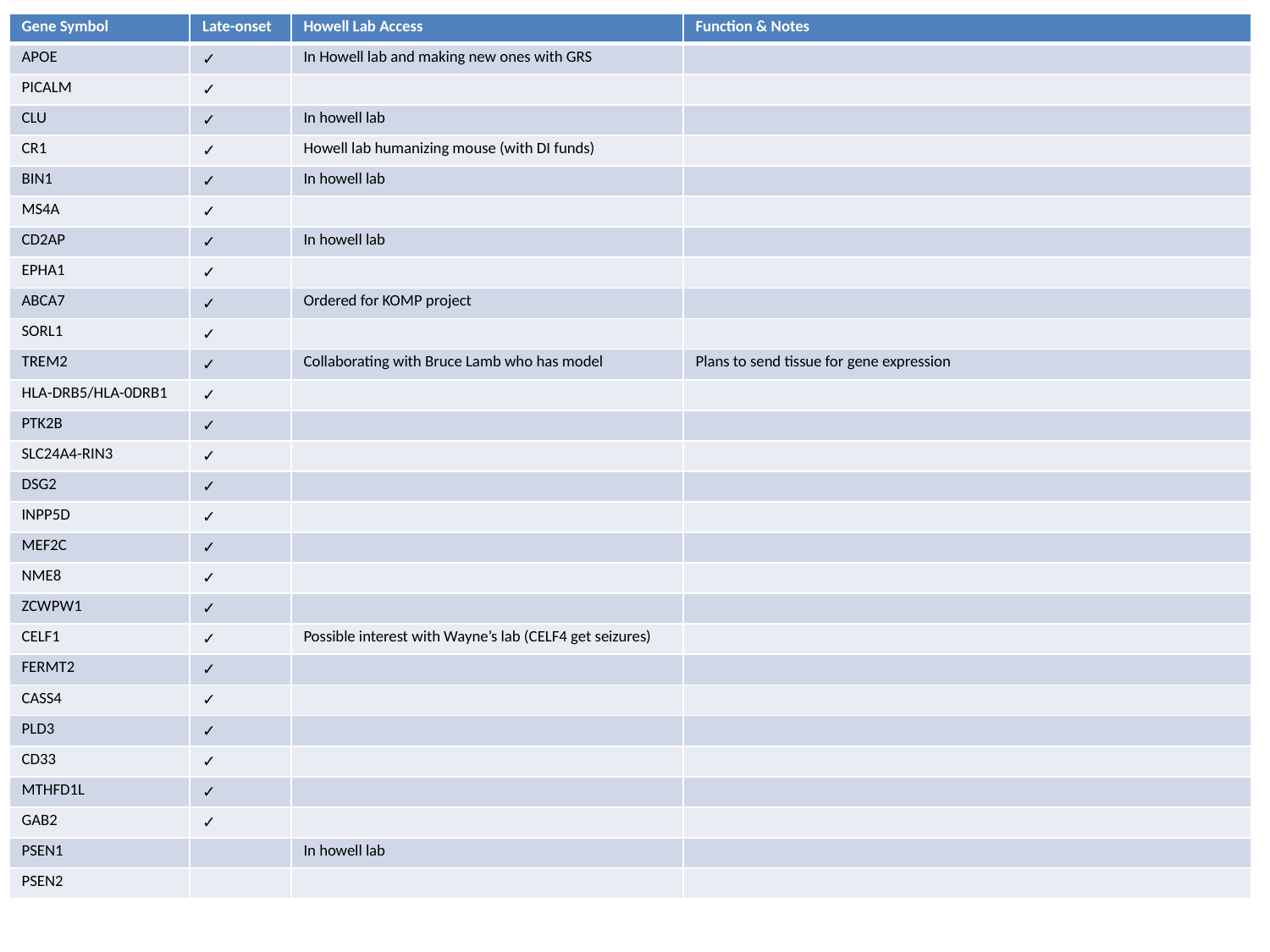

| Gene Symbol | Late-onset | Howell Lab Access | Function & Notes |
| --- | --- | --- | --- |
| APOE | ✓ | In Howell lab and making new ones with GRS |  |
| PICALM | ✓ |  |  |
| CLU | ✓ | In howell lab |  |
| CR1 | ✓ | Howell lab humanizing mouse (with DI funds) |  |
| BIN1 | ✓ | In howell lab |  |
| MS4A | ✓ |  |  |
| CD2AP | ✓ | In howell lab |  |
| EPHA1 | ✓ |  |  |
| ABCA7 | ✓ | Ordered for KOMP project |  |
| SORL1 | ✓ |  |  |
| TREM2 | ✓ | Collaborating with Bruce Lamb who has model | Plans to send tissue for gene expression |
| HLA-DRB5/HLA-0DRB1 | ✓ |  |  |
| PTK2B | ✓ |  |  |
| SLC24A4-RIN3 | ✓ |  |  |
| DSG2 | ✓ |  |  |
| INPP5D | ✓ |  |  |
| MEF2C | ✓ |  |  |
| NME8 | ✓ |  |  |
| ZCWPW1 | ✓ |  |  |
| CELF1 | ✓ | Possible interest with Wayne’s lab (CELF4 get seizures) |  |
| FERMT2 | ✓ |  |  |
| CASS4 | ✓ |  |  |
| PLD3 | ✓ |  |  |
| CD33 | ✓ |  |  |
| MTHFD1L | ✓ |  |  |
| GAB2 | ✓ |  |  |
| PSEN1 |  | In howell lab |  |
| PSEN2 |  |  |  |